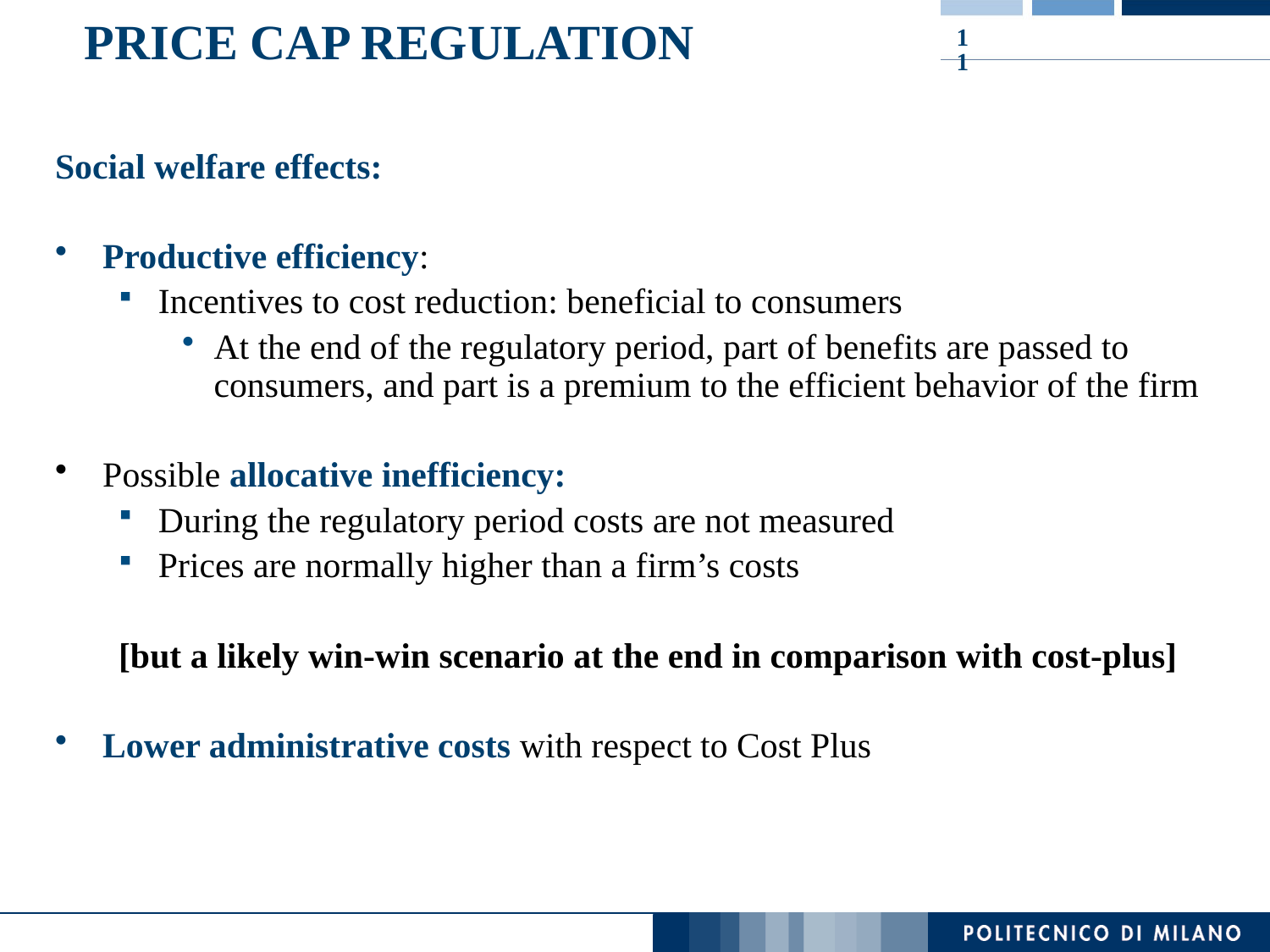

# Price Cap Regulation
11
Social welfare effects:

Productive efficiency:
Incentives to cost reduction: beneficial to consumers
At the end of the regulatory period, part of benefits are passed to consumers, and part is a premium to the efficient behavior of the firm

Possible allocative inefficiency:
During the regulatory period costs are not measured
Prices are normally higher than a firm’s costs

[but a likely win-win scenario at the end in comparison with cost-plus]

Lower administrative costs with respect to Cost Plus